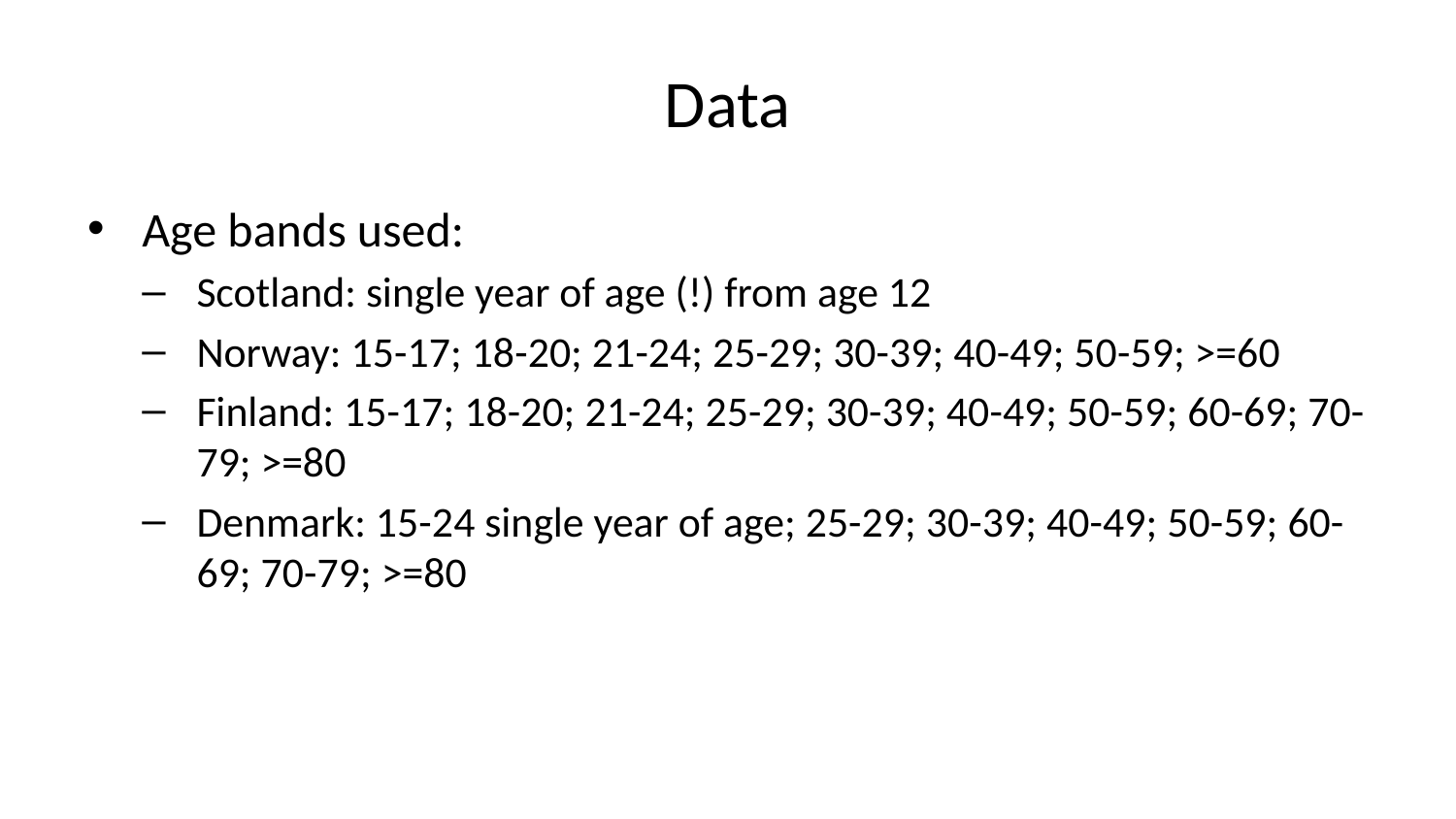

# Data
Age bands used:
Scotland: single year of age (!) from age 12
Norway: 15-17; 18-20; 21-24; 25-29; 30-39; 40-49; 50-59; >=60
Finland: 15-17; 18-20; 21-24; 25-29; 30-39; 40-49; 50-59; 60-69; 70-79; >=80
Denmark: 15-24 single year of age; 25-29; 30-39; 40-49; 50-59; 60-69; 70-79; >=80